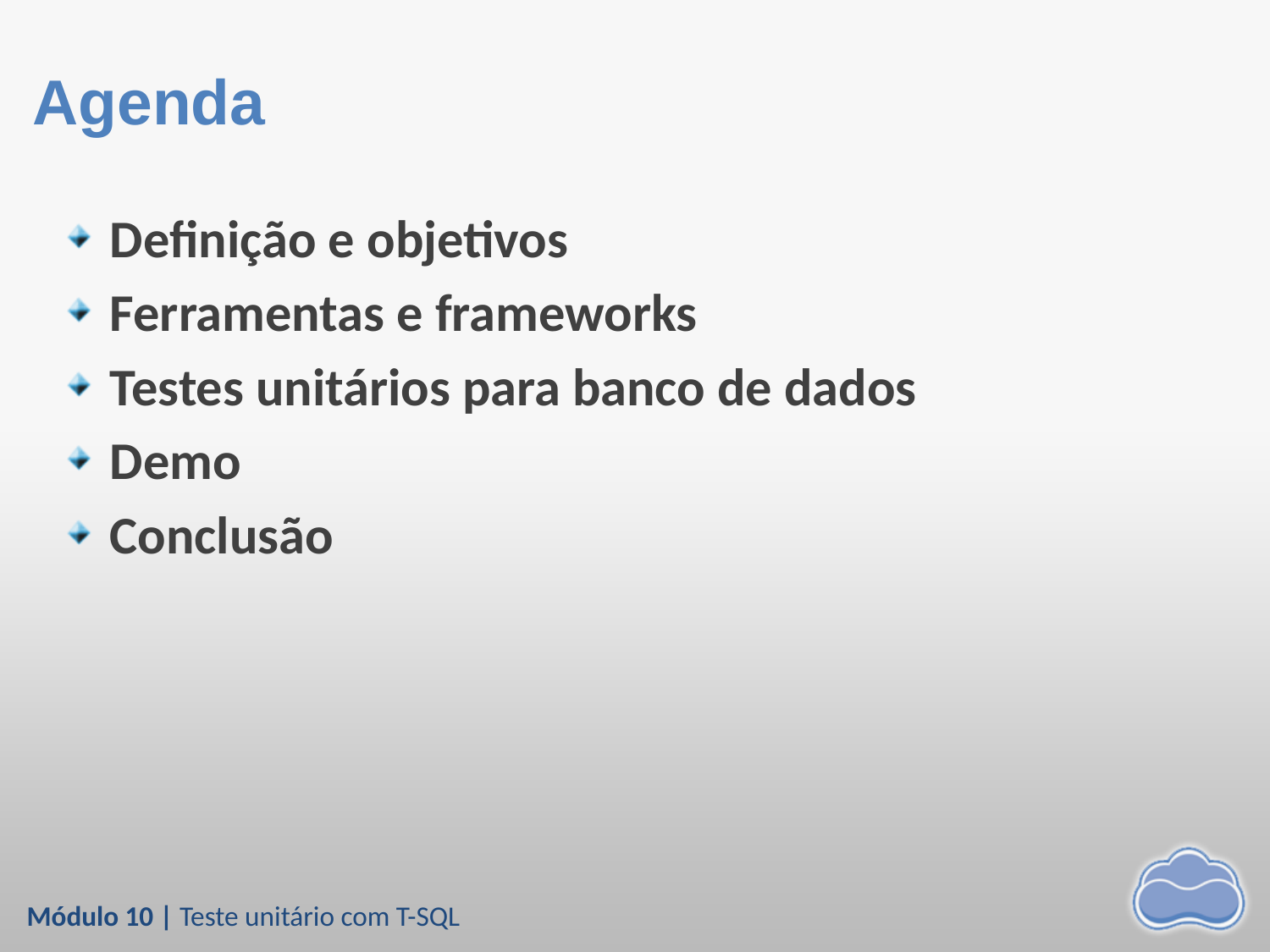

# Agenda
Definição e objetivos
Ferramentas e frameworks
Testes unitários para banco de dados
Demo
Conclusão